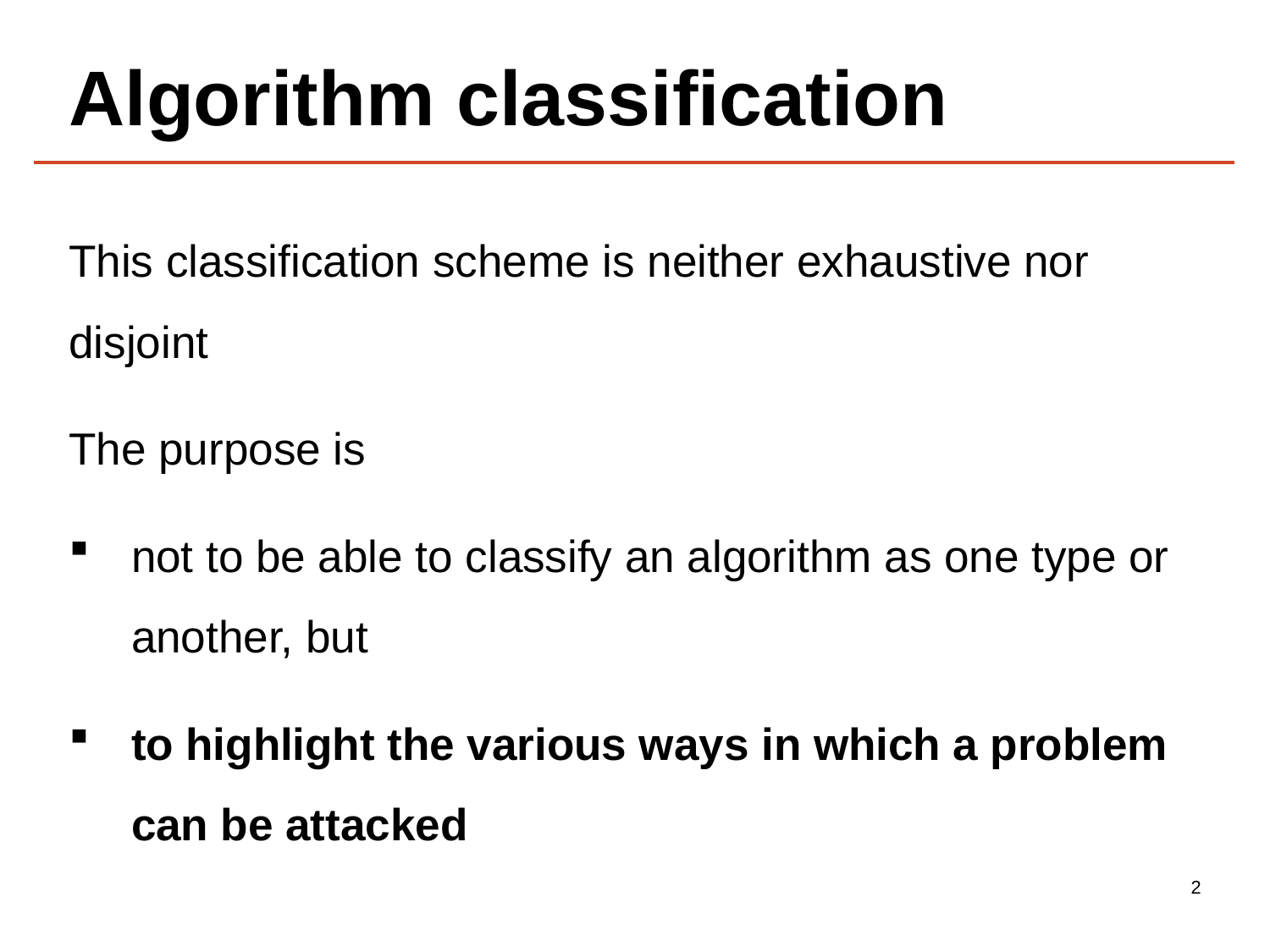

# Algorithm classification
This classification scheme is neither exhaustive nor disjoint
The purpose is
not to be able to classify an algorithm as one type or another, but
to highlight the various ways in which a problem can be attacked
2